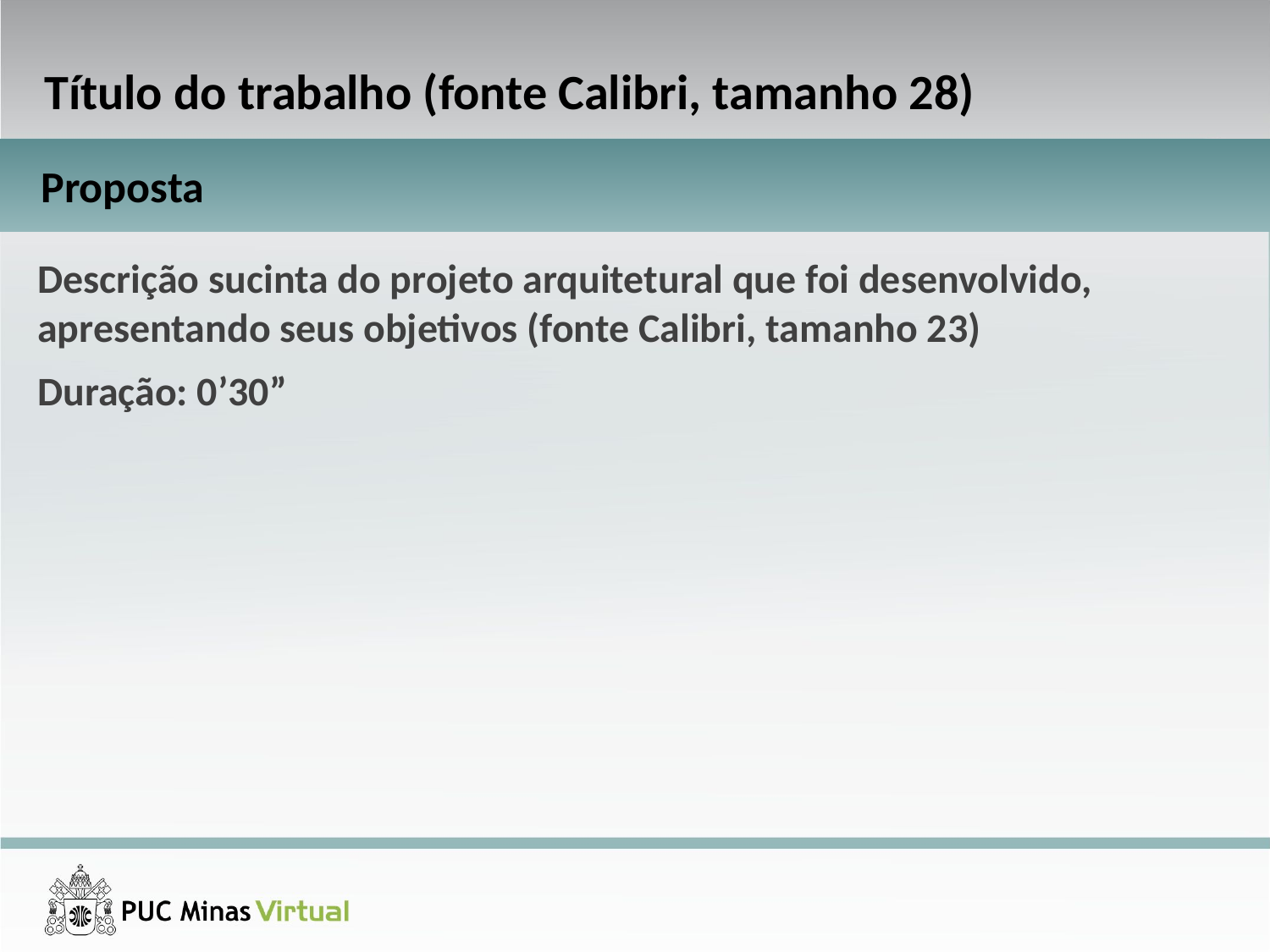

Título do trabalho (fonte Calibri, tamanho 28)

Proposta
Descrição sucinta do projeto arquitetural que foi desenvolvido, apresentando seus objetivos (fonte Calibri, tamanho 23)
Duração: 0’30”